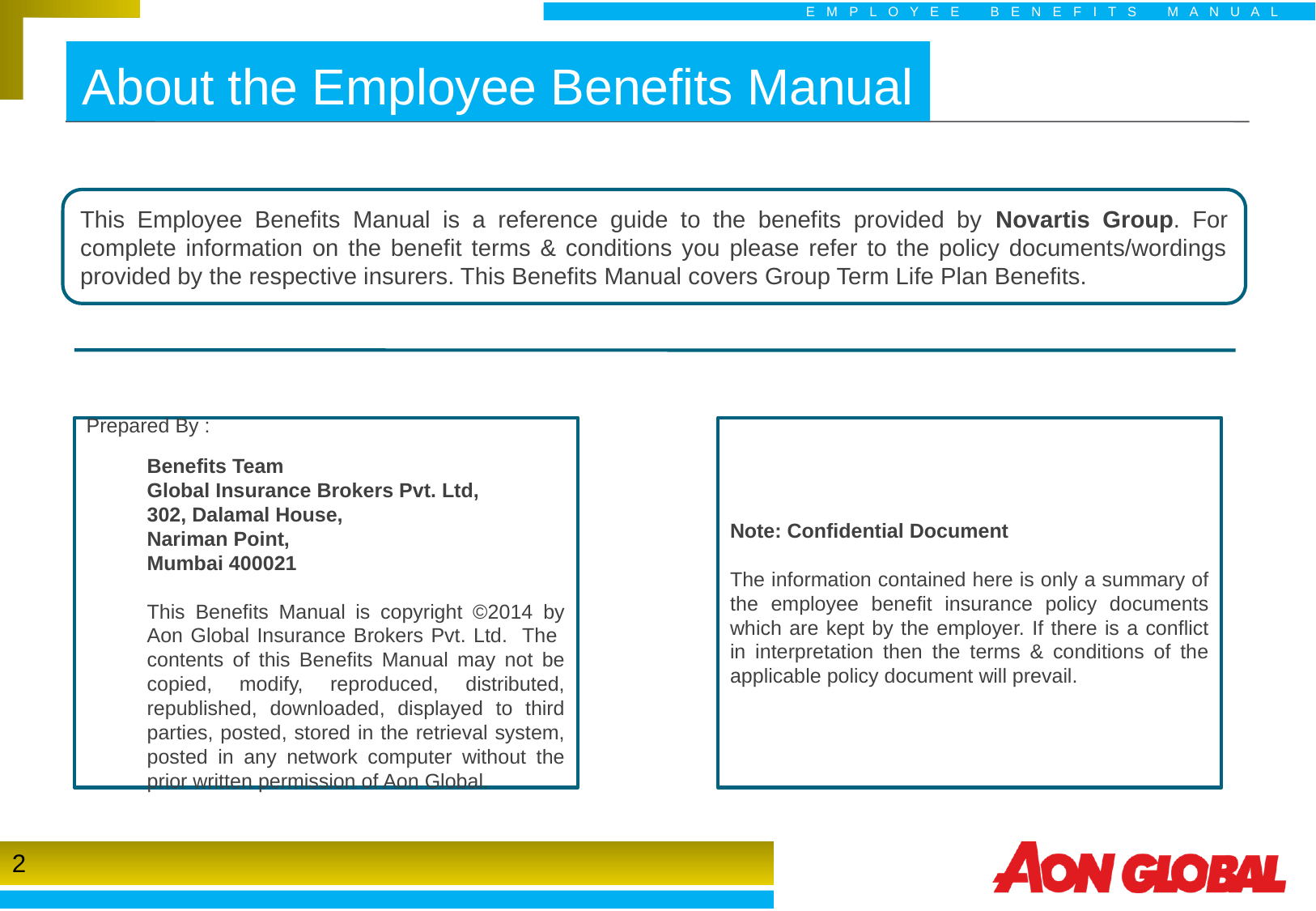

E   M   P   L   O   Y   E   E        B   E   N   E   F   I   T   S        M   A   N   U   A   L

About the Employee Benefits Manual
This Employee Benefits Manual is a reference guide to the benefits provided by Novartis Group. For complete information on the benefit terms & conditions you please refer to the policy documents/wordings provided by the respective insurers. This Benefits Manual covers Group Term Life Plan Benefits.

Prepared By :

Benefits Team
Global Insurance Brokers Pvt. Ltd,
302, Dalamal House,
Nariman Point,
Mumbai 400021

This Benefits Manual is copyright ©2014 by Aon Global Insurance Brokers Pvt. Ltd.  The  contents of this Benefits Manual may not be copied, modify, reproduced, distributed, republished, downloaded, displayed to third parties, posted, stored in the retrieval system, posted in any network computer without the prior written permission of Aon Global.

Note: Confidential Document

The information contained here is only a summary of the employee benefit insurance policy documents which are kept by the employer. If there is a conflict in interpretation then the terms & conditions of the applicable policy document will prevail.

2